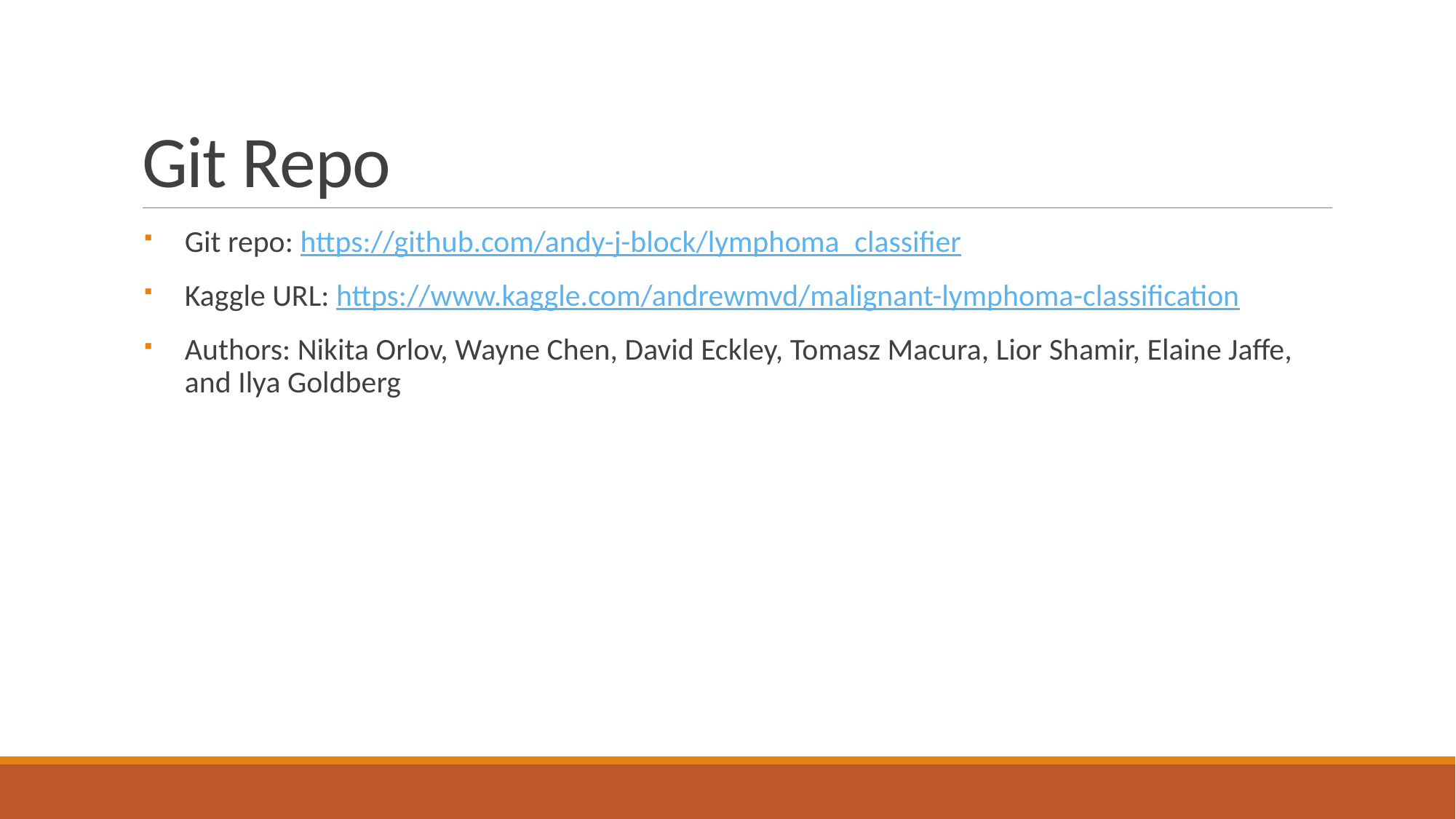

# Git Repo
Git repo: https://github.com/andy-j-block/lymphoma_classifier
Kaggle URL: https://www.kaggle.com/andrewmvd/malignant-lymphoma-classification
Authors: Nikita Orlov, Wayne Chen, David Eckley, Tomasz Macura, Lior Shamir, Elaine Jaffe, and Ilya Goldberg